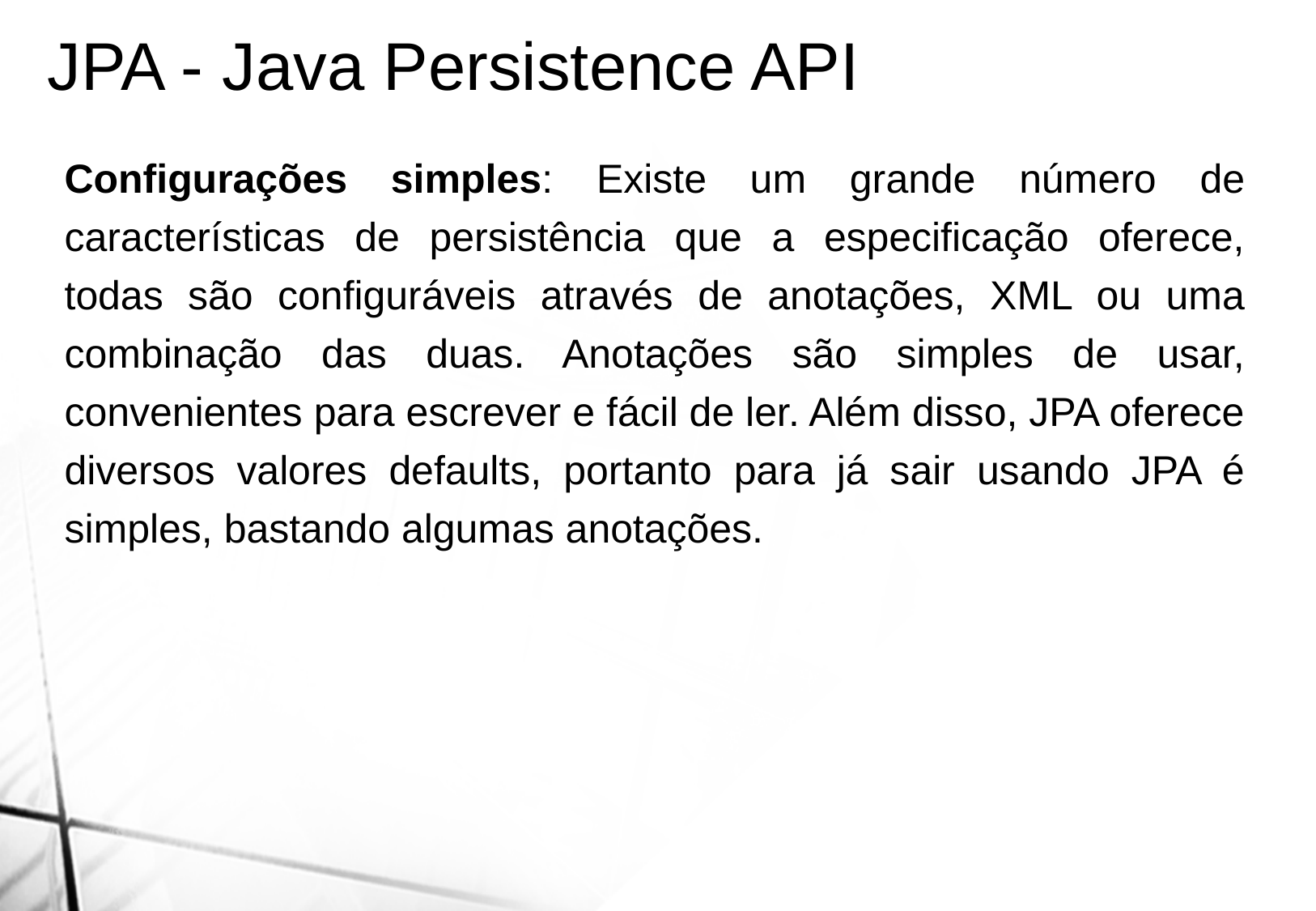

JPA - Java Persistence API
Configurações simples: Existe um grande número de características de persistência que a especificação oferece, todas são configuráveis através de anotações, XML ou uma combinação das duas. Anotações são simples de usar, convenientes para escrever e fácil de ler. Além disso, JPA oferece diversos valores defaults, portanto para já sair usando JPA é simples, bastando algumas anotações.